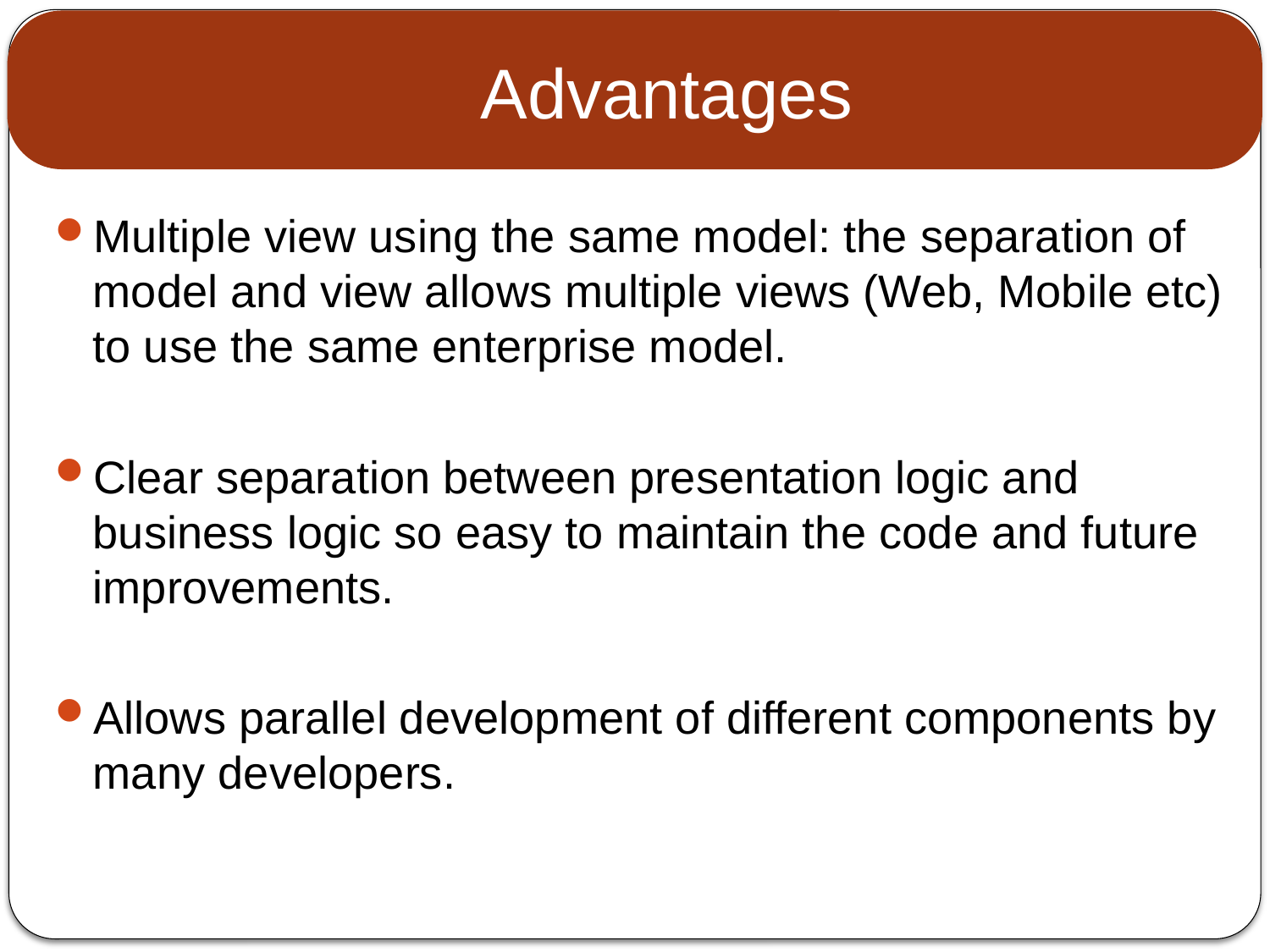

# Advantages
Multiple view using the same model: the separation of model and view allows multiple views (Web, Mobile etc) to use the same enterprise model.

Clear separation between presentation logic and business logic so easy to maintain the code and future improvements.

Allows parallel development of different components by many developers.

42